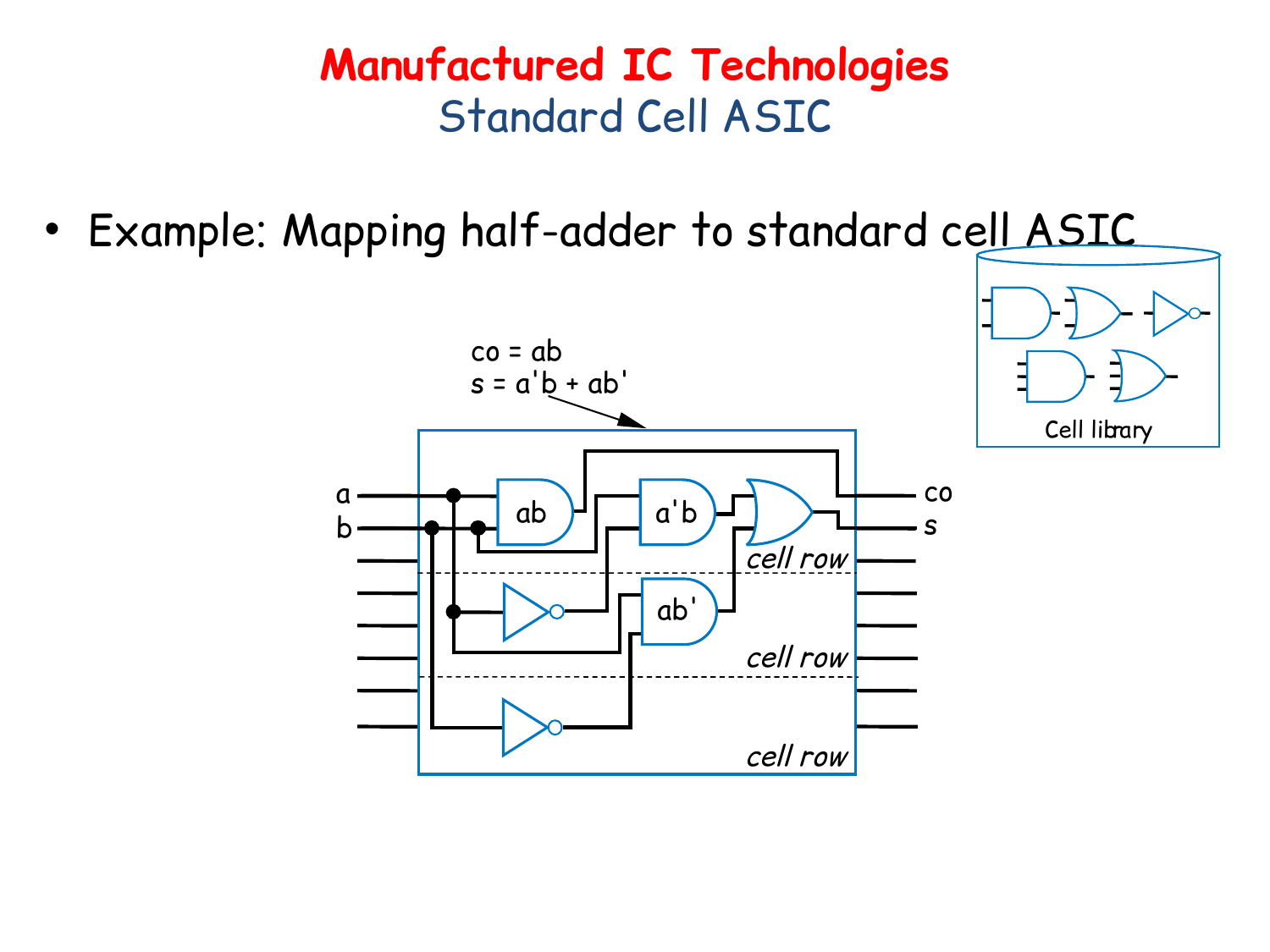

# Manufactured IC Technologies Standard Cell ASIC
Example: Mapping half-adder to standard cell ASIC

co = ab

s = a'b + ab'

Cell lib
r
a
r
y

co
a

ab

a'b

ab'

s
b

cell row

cell row

cell row